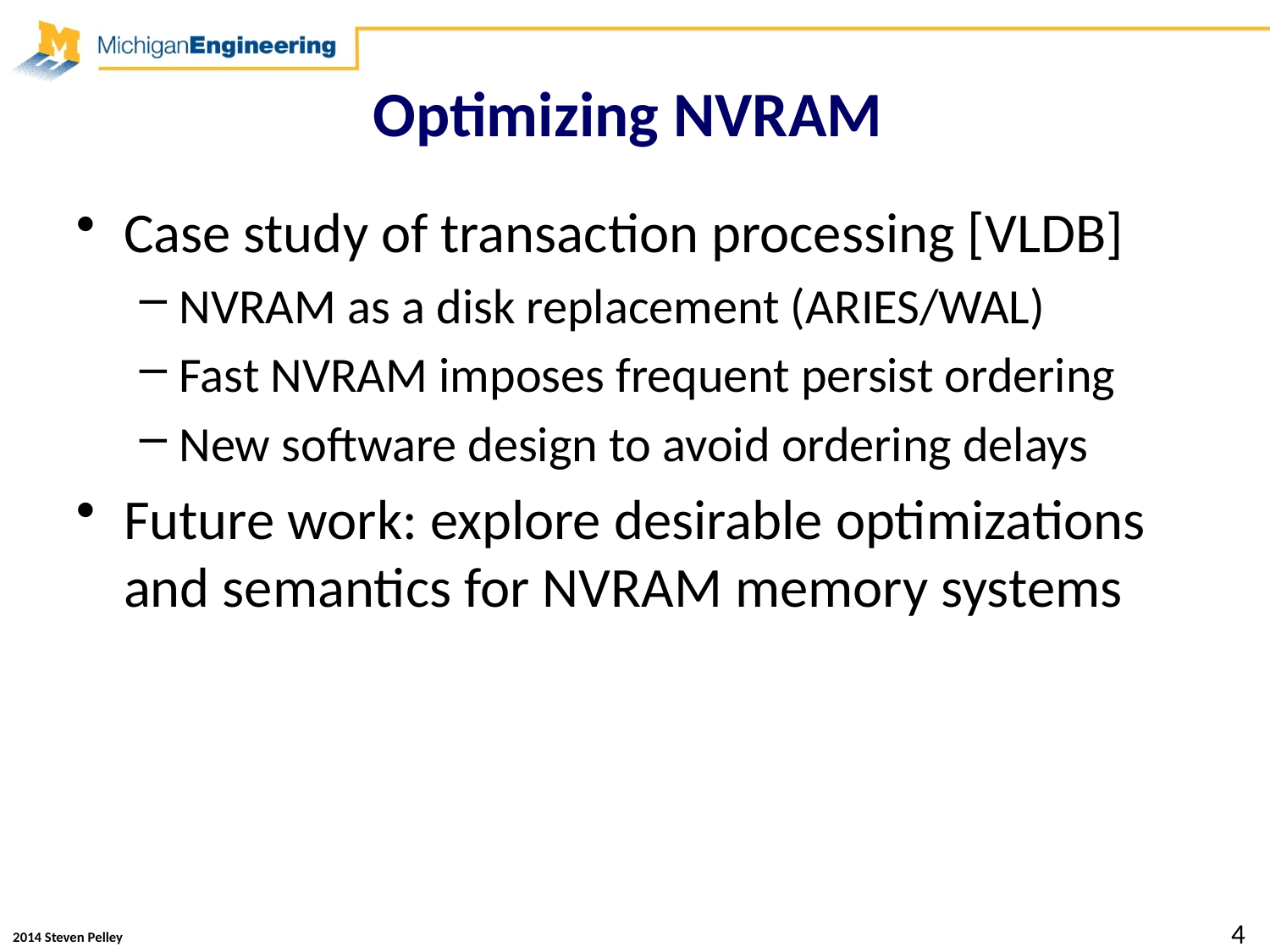

# Optimizing NVRAM
Case study of transaction processing [VLDB]
NVRAM as a disk replacement (ARIES/WAL)
Fast NVRAM imposes frequent persist ordering
New software design to avoid ordering delays
Future work: explore desirable optimizations and semantics for NVRAM memory systems
4